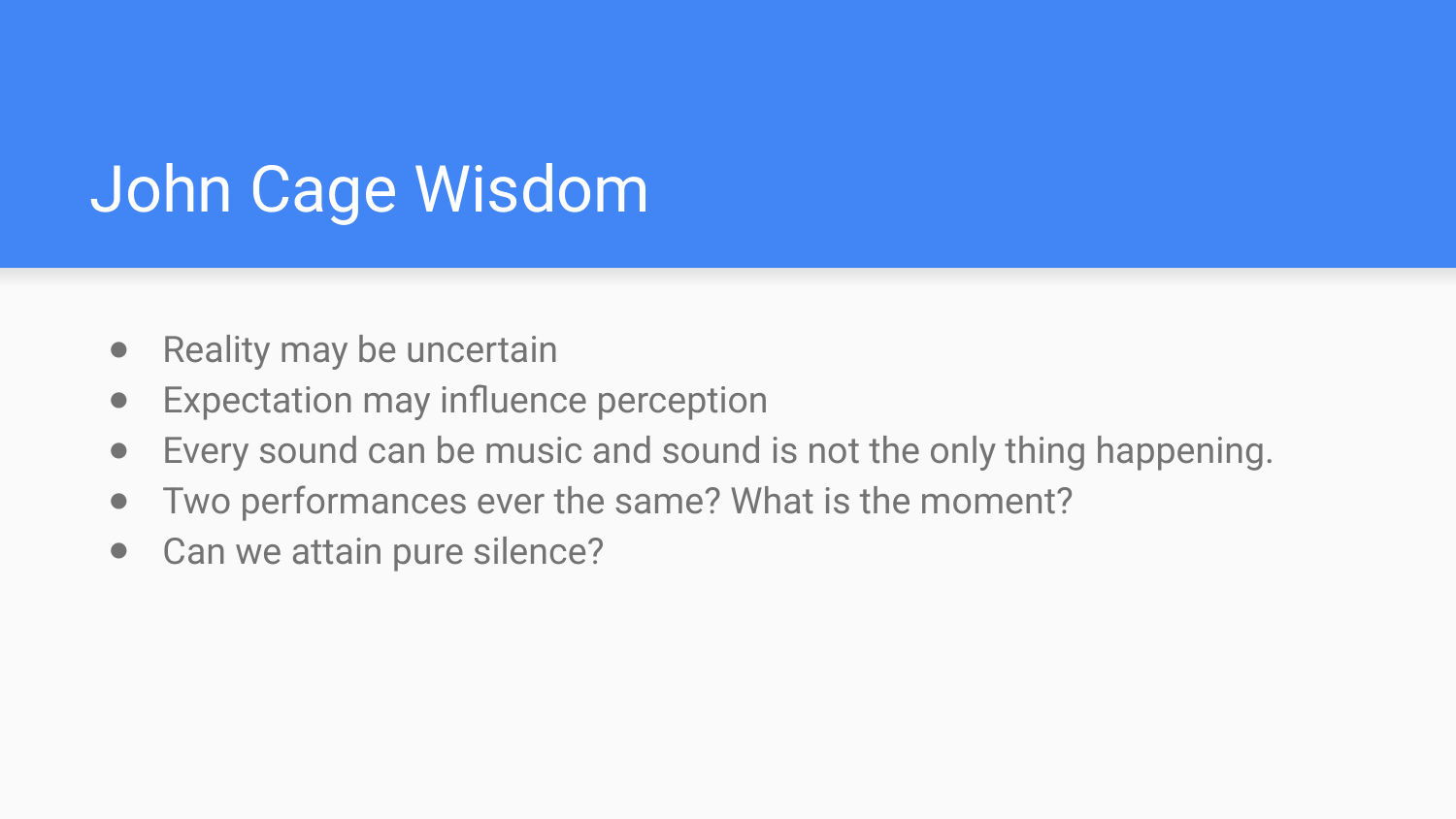

# John Cage Wisdom
Reality may be uncertain
Expectation may influence perception
Every sound can be music and sound is not the only thing happening.
Two performances ever the same? What is the moment?
Can we attain pure silence?